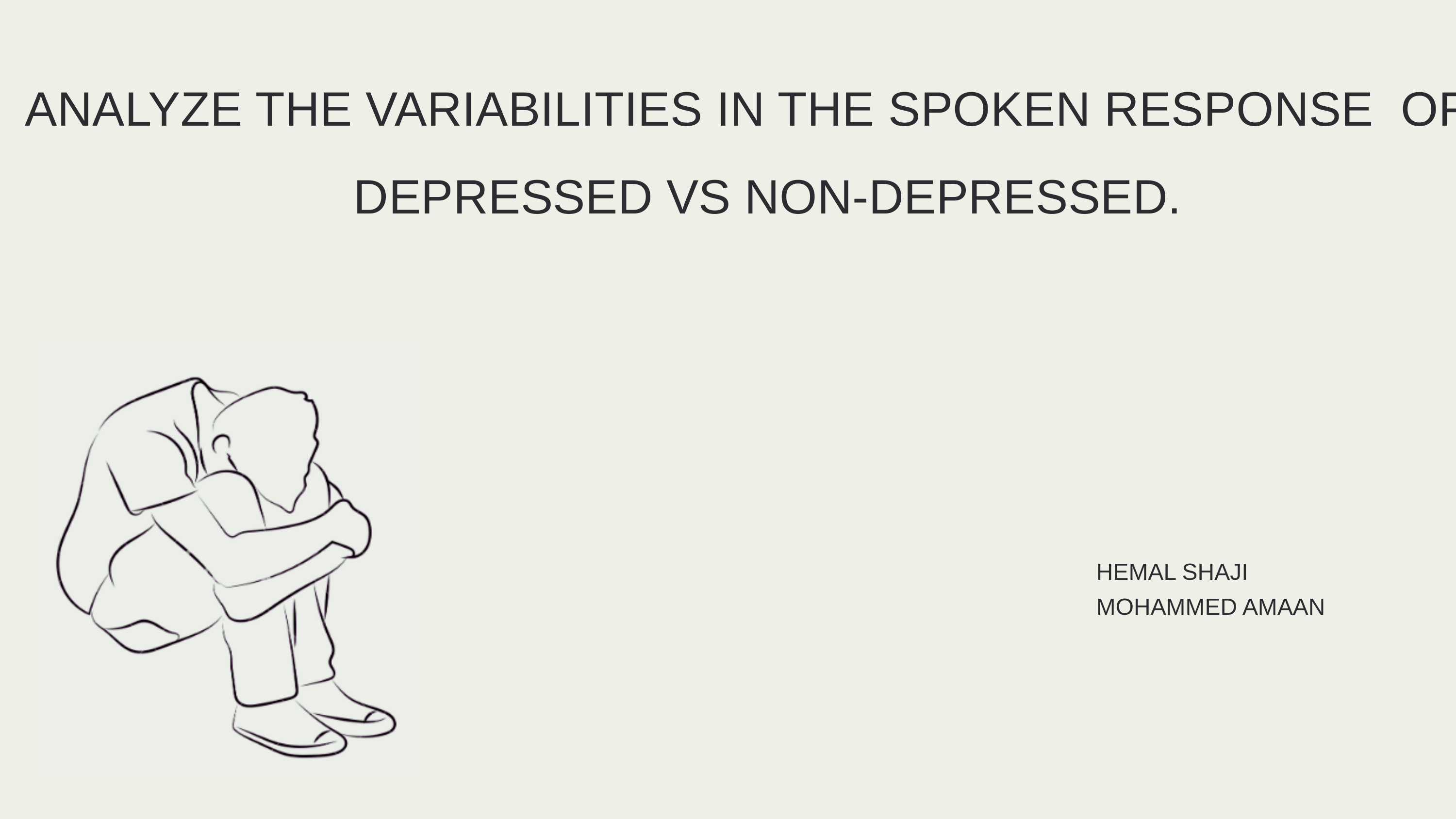

ANALYZE THE VARIABILITIES IN THE SPOKEN RESPONSE  OF

                        DEPRESSED VS NON-DEPRESSED.

HEMAL SHAJI
MOHAMMED AMAAN